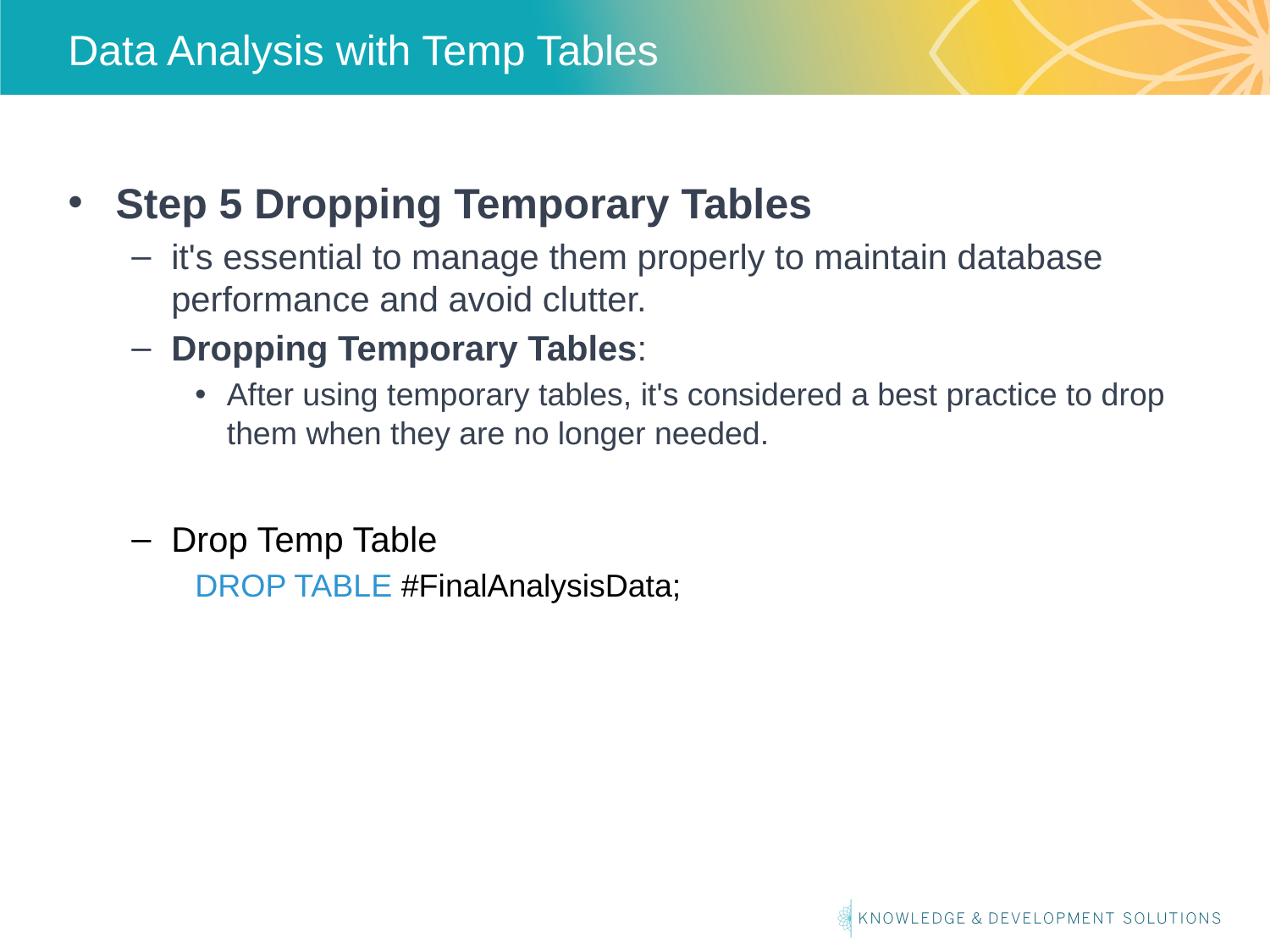

# Data Analysis with Temp Tables
Step 5 Dropping Temporary Tables
it's essential to manage them properly to maintain database performance and avoid clutter.
Dropping Temporary Tables:
After using temporary tables, it's considered a best practice to drop them when they are no longer needed.

Drop Temp Table
DROP TABLE #FinalAnalysisData;